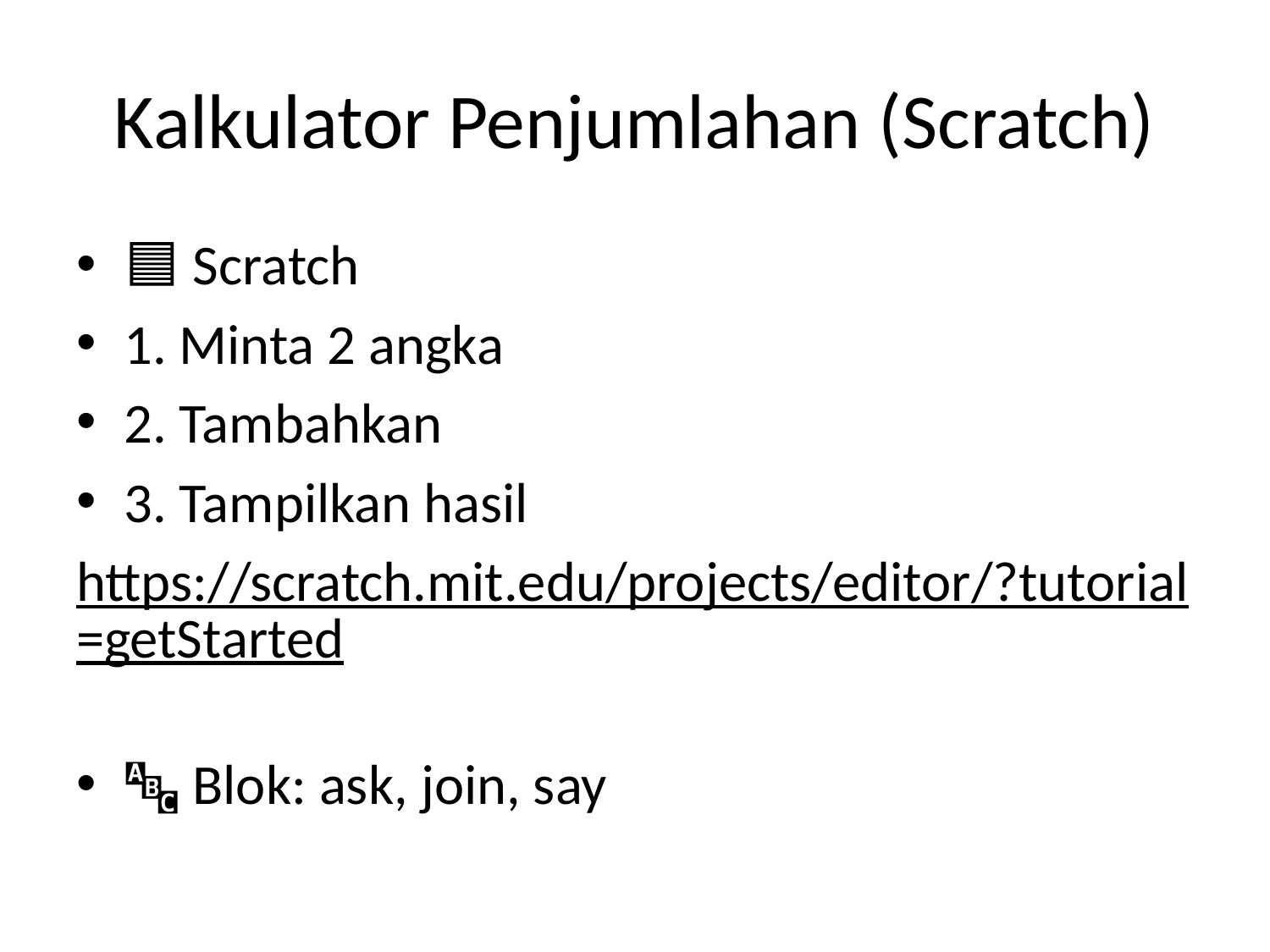

# Kalkulator Penjumlahan (Scratch)
🟦 Scratch
1. Minta 2 angka
2. Tambahkan
3. Tampilkan hasil
https://scratch.mit.edu/projects/editor/?tutorial=getStarted
🔤 Blok: ask, join, say